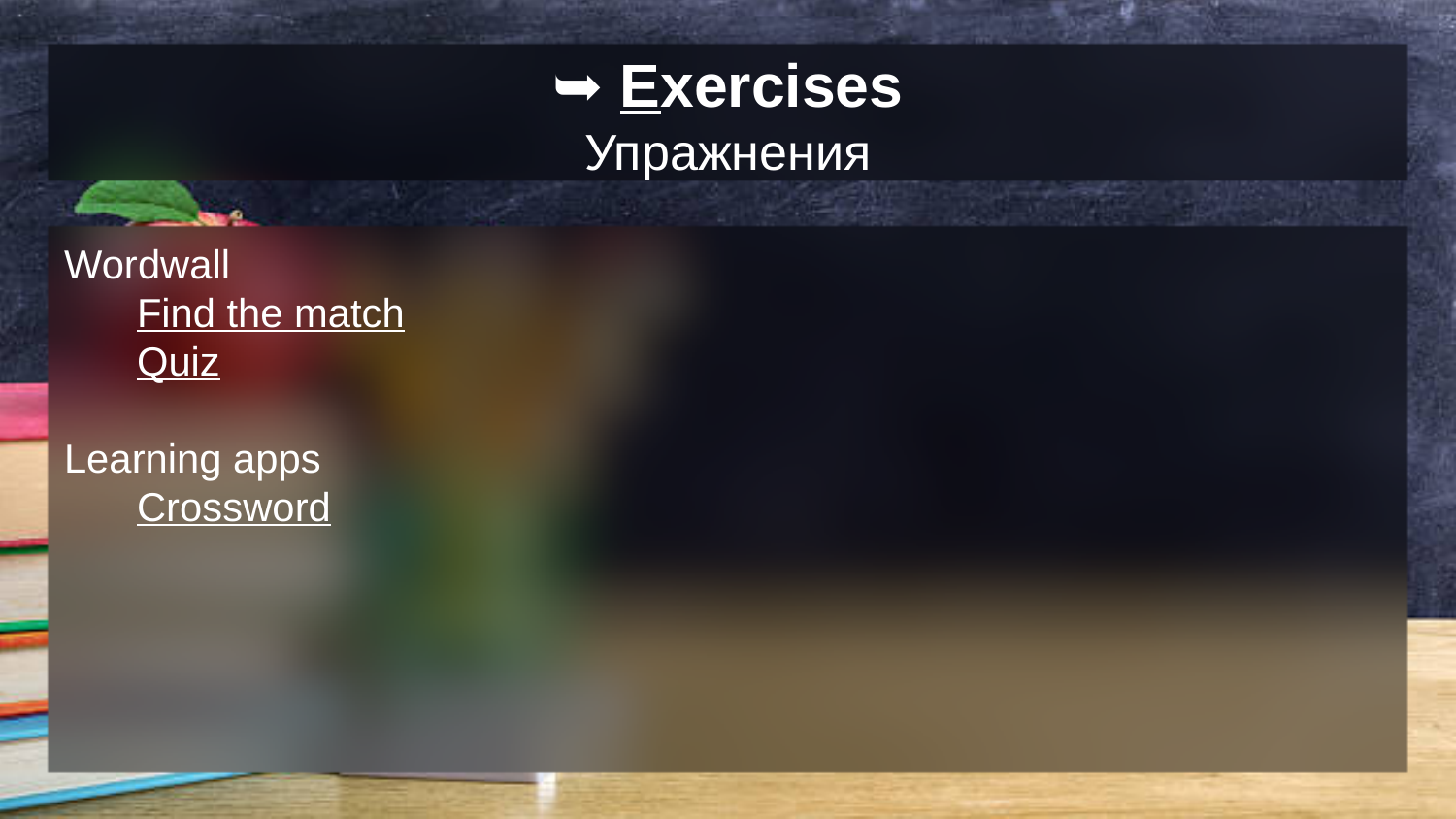

# ➥ Exercises
Упражнения
Wordwall
Find the match
Quiz

Learning apps
Crossword